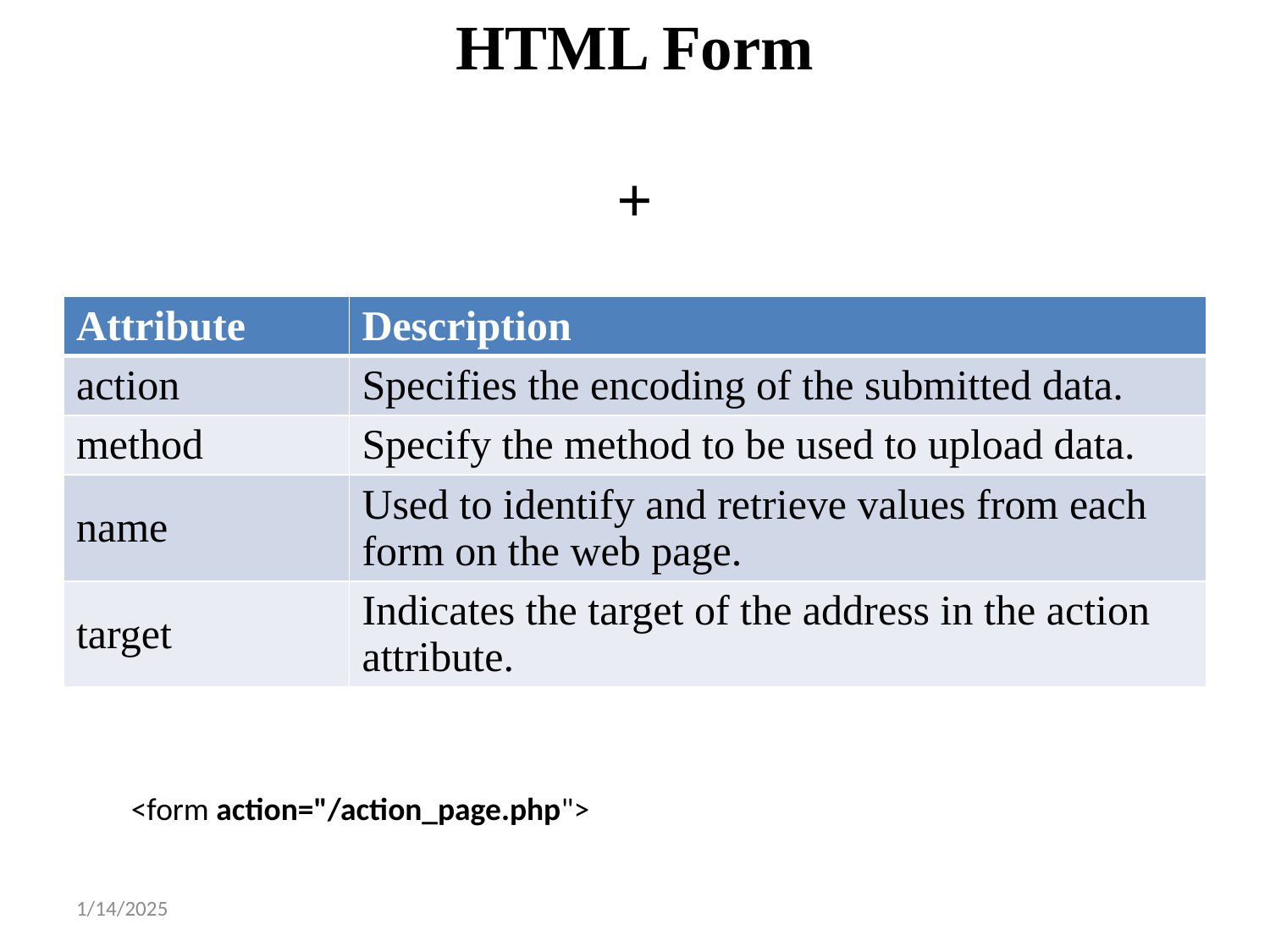

# HTML Form +
| Attribute | Description |
| --- | --- |
| action | Specifies the encoding of the submitted data. |
| method | Specify the method to be used to upload data. |
| name | Used to identify and retrieve values from each form on the web page. |
| target | Indicates the target of the address in the action attribute. |
<form action="/action_page.php">
1/14/2025